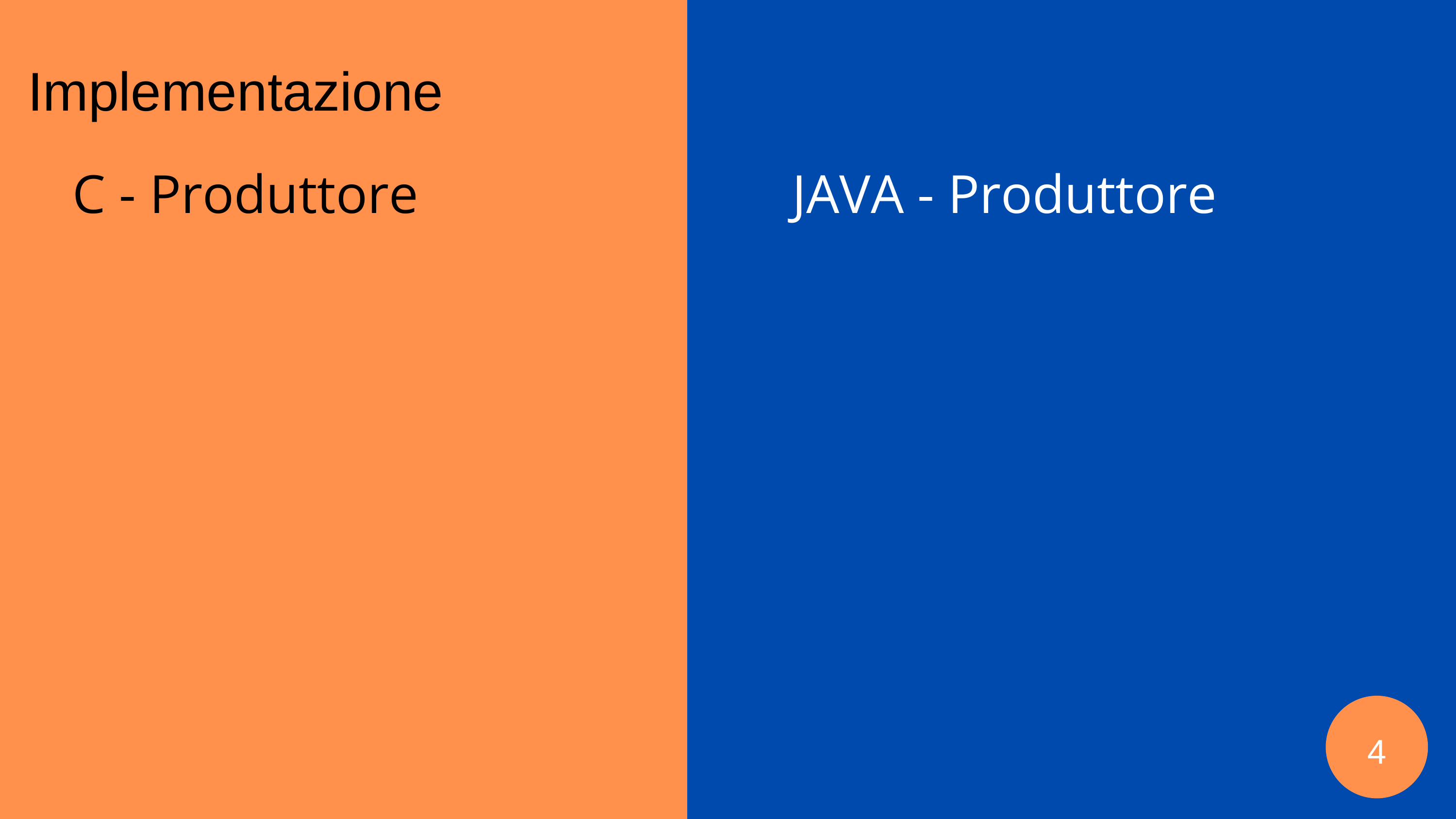

Implementazione
C - Produttore
JAVA - Produttore

4